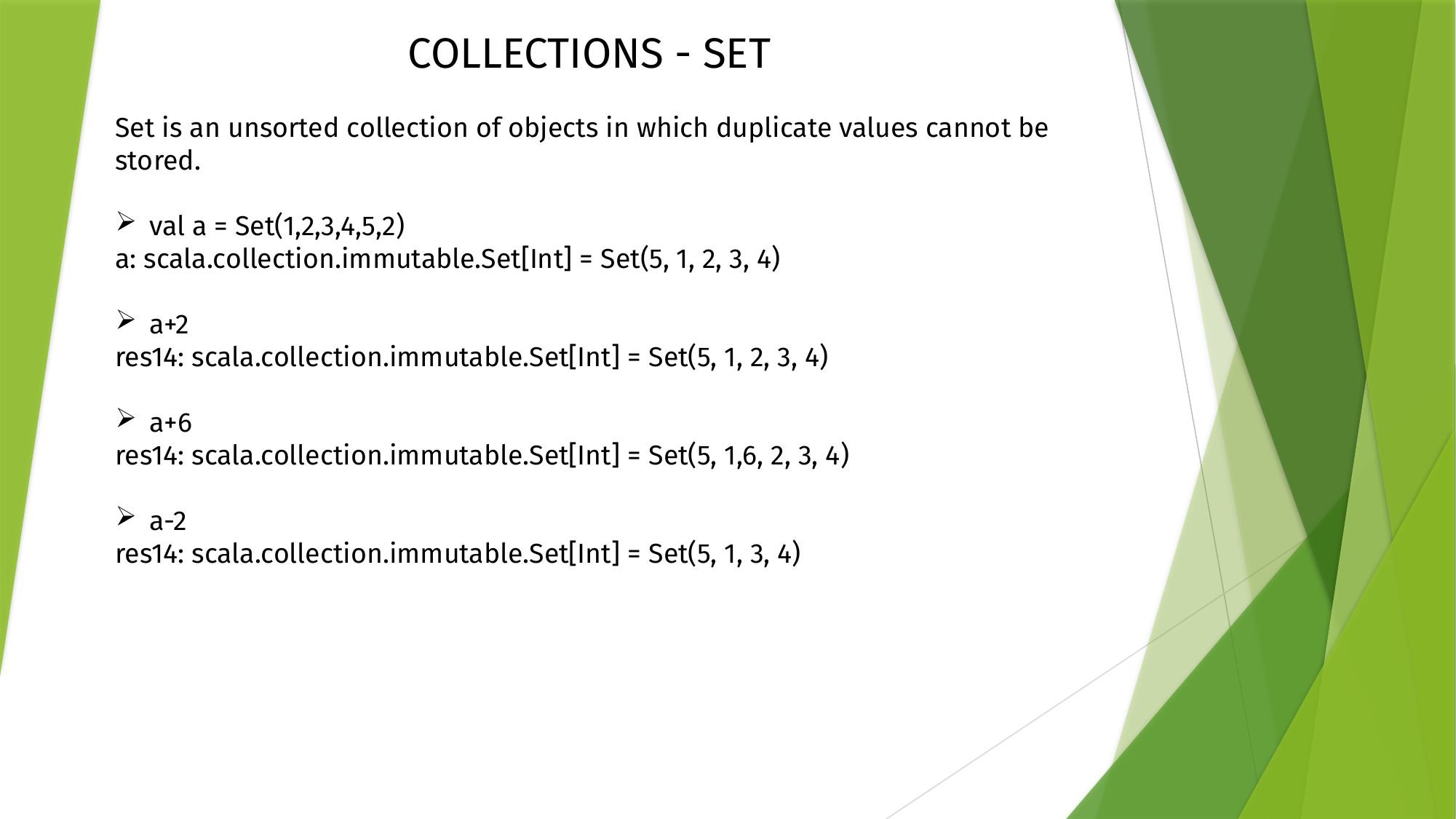

COLLECTIONS - SET
Set is an unsorted collection of objects in which duplicate values cannot be stored.

val a = Set(1,2,3,4,5,2)
a: scala.collection.immutable.Set[Int] = Set(5, 1, 2, 3, 4)

a+2
res14: scala.collection.immutable.Set[Int] = Set(5, 1, 2, 3, 4)

a+6
res14: scala.collection.immutable.Set[Int] = Set(5, 1,6, 2, 3, 4)

a-2
res14: scala.collection.immutable.Set[Int] = Set(5, 1, 3, 4)